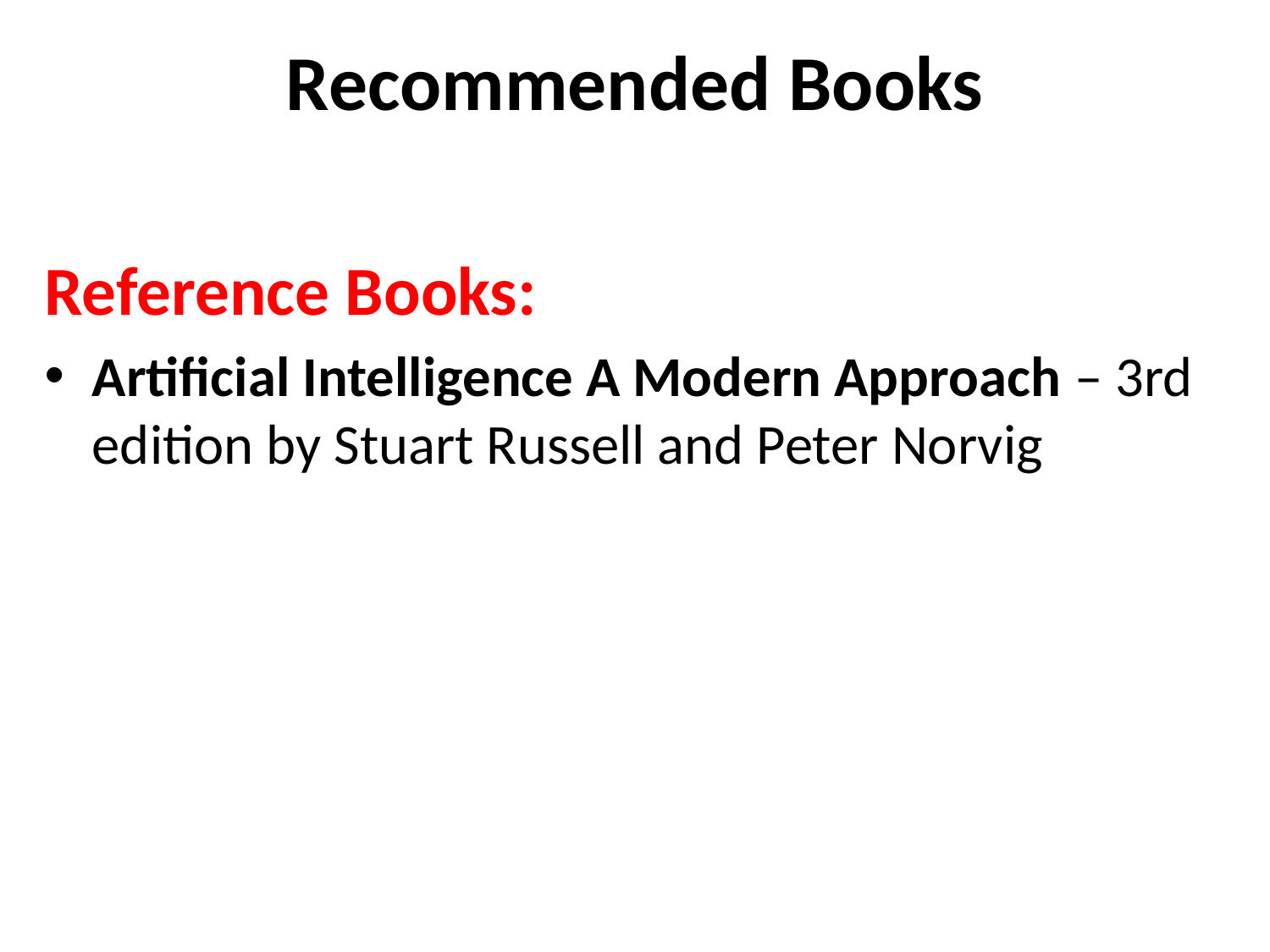

# Recommended Books

Reference Books:
Artificial Intelligence A Modern Approach – 3rd edition by Stuart Russell and Peter Norvig
5